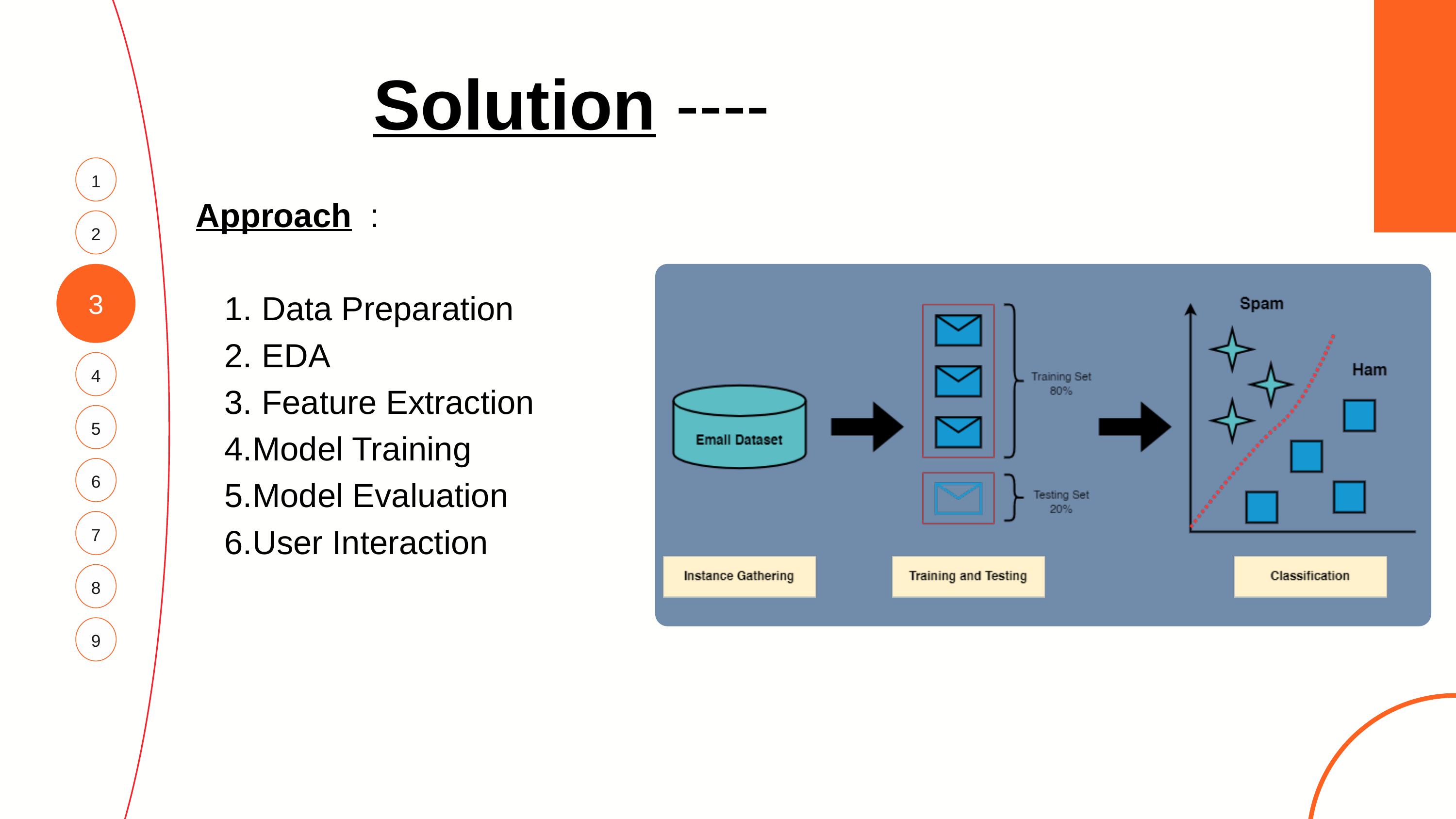

Solution ----

1
Approach  :

 Data Preparation
 EDA
 Feature Extraction
Model Training
Model Evaluation
User Interaction

2

3

4

5

6

7

8

9